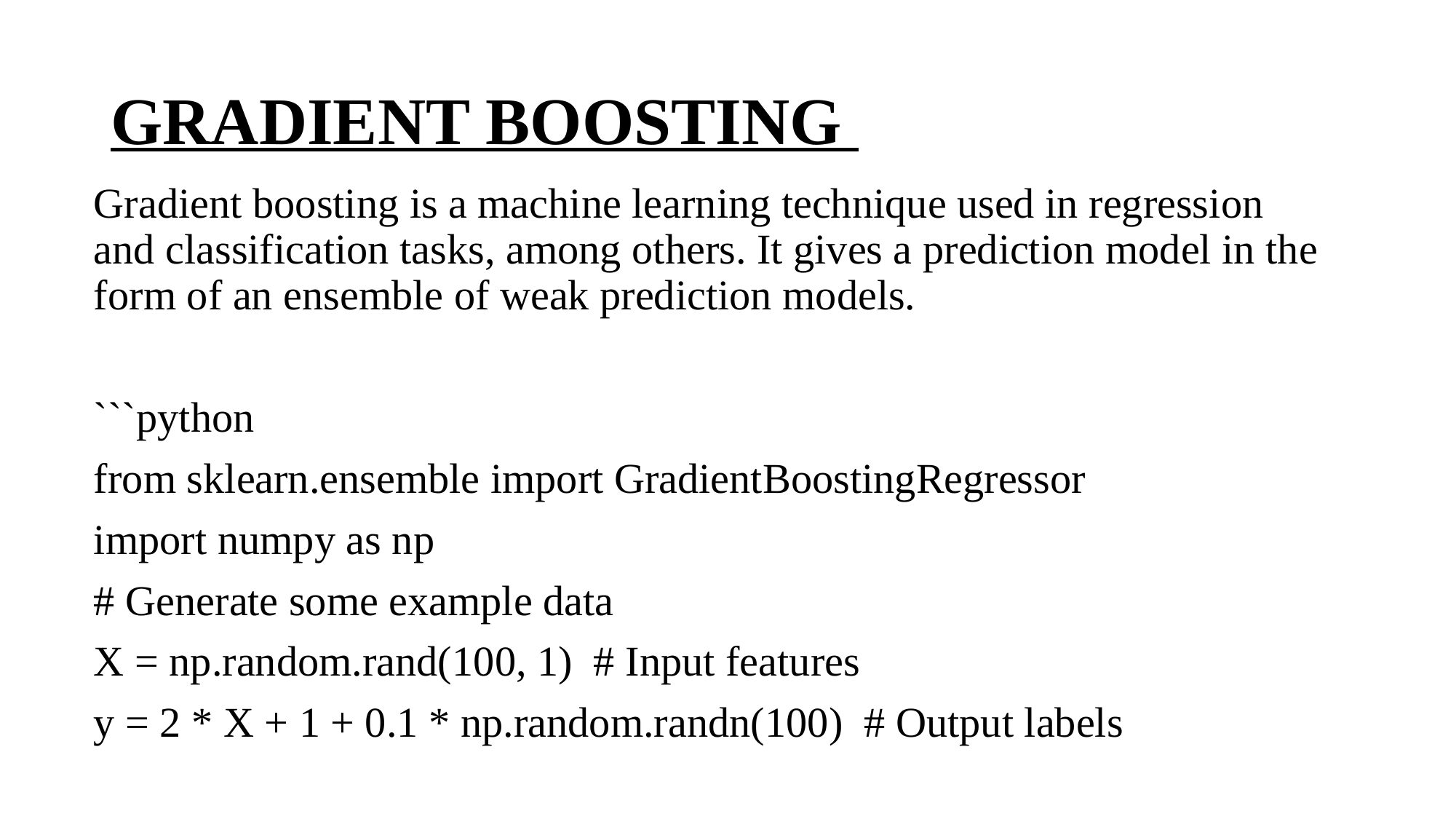

# GRADIENT BOOSTING
Gradient boosting is a machine learning technique used in regression and classification tasks, among others. It gives a prediction model in the form of an ensemble of weak prediction models.

```python
from sklearn.ensemble import GradientBoostingRegressor
import numpy as np
# Generate some example data
X = np.random.rand(100, 1)  # Input features
y = 2 * X + 1 + 0.1 * np.random.randn(100)  # Output labels